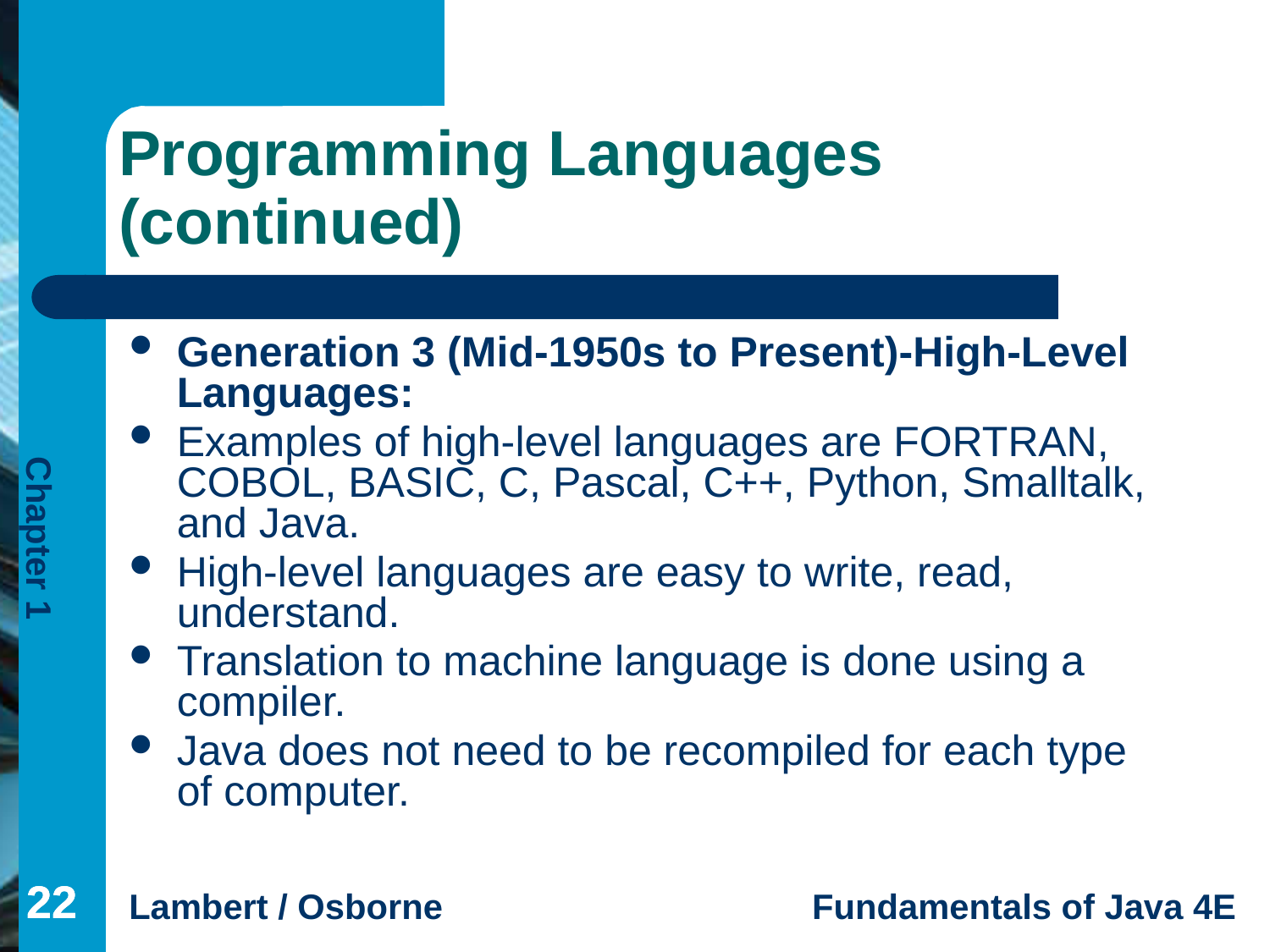

# Programming Languages (continued)
Generation 3 (Mid-1950s to Present)-High-Level Languages:
Examples of high-level languages are FORTRAN, COBOL, BASIC, C, Pascal, C++, Python, Smalltalk, and Java.
High-level languages are easy to write, read, understand.
Translation to machine language is done using a compiler.
Java does not need to be recompiled for each type of computer.

22
22
22